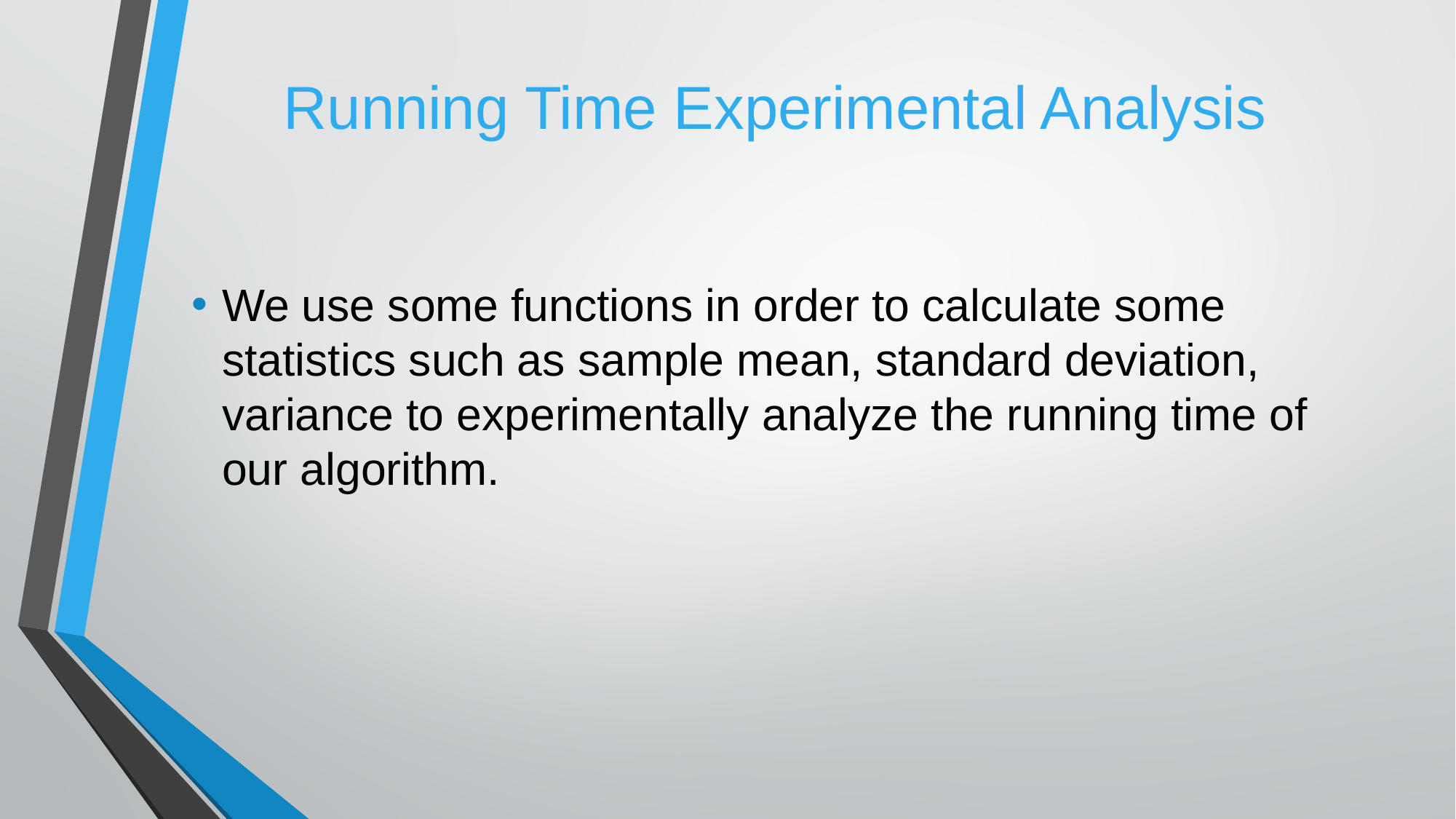

# Running Time Experimental Analysis
We use some functions in order to calculate some statistics such as sample mean, standard deviation, variance to experimentally analyze the running time of our algorithm.